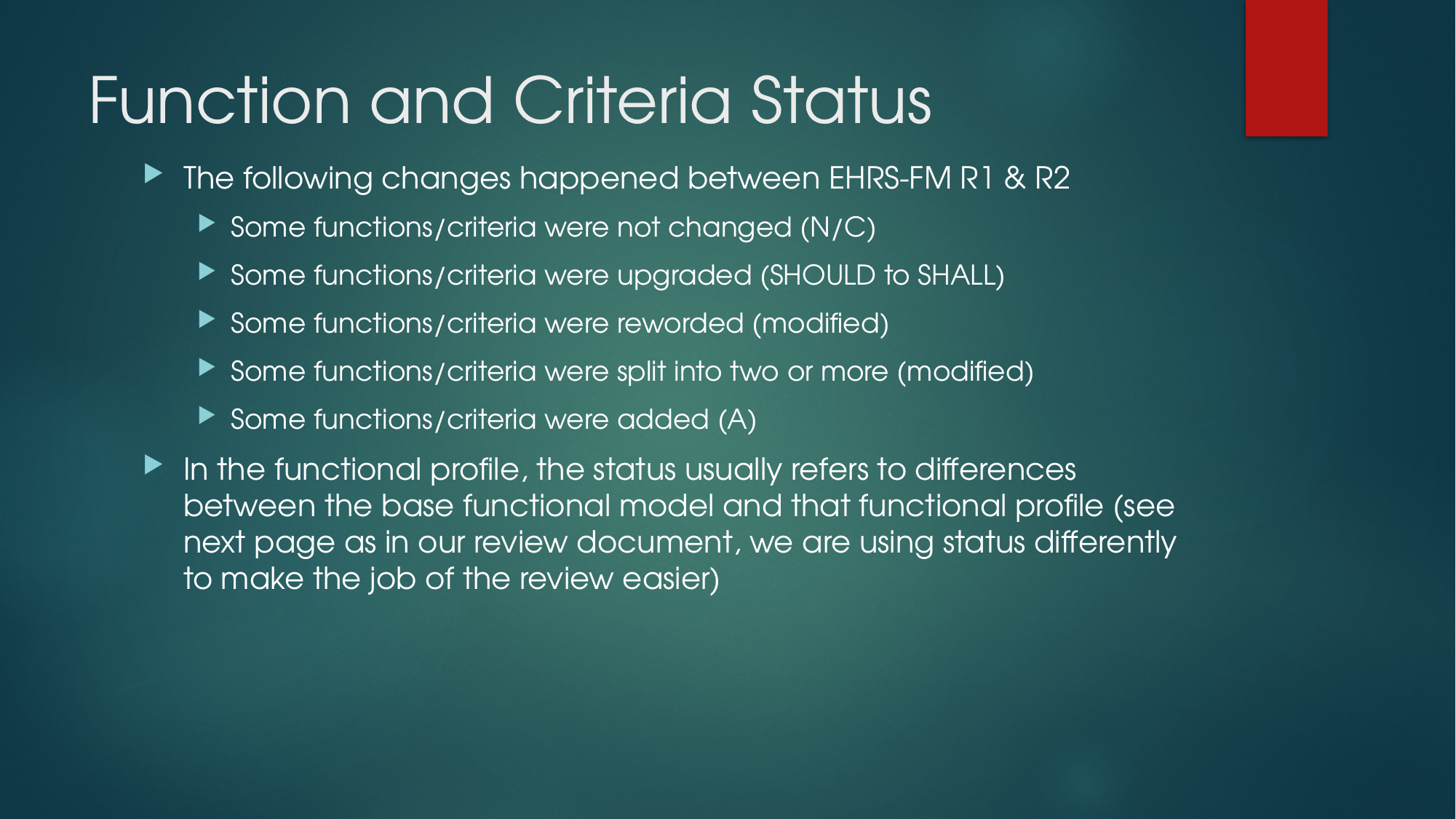

# Function and Criteria Status
The following changes happened between EHRS-FM R1 & R2
Some functions/criteria were not changed (N/C)
Some functions/criteria were upgraded (SHOULD to SHALL)
Some functions/criteria were reworded (modified)
Some functions/criteria were split into two or more (modified)
Some functions/criteria were added (A)
In the functional profile, the status usually refers to differences between the base functional model and that functional profile (see next page as in our review document, we are using status differently to make the job of the review easier)